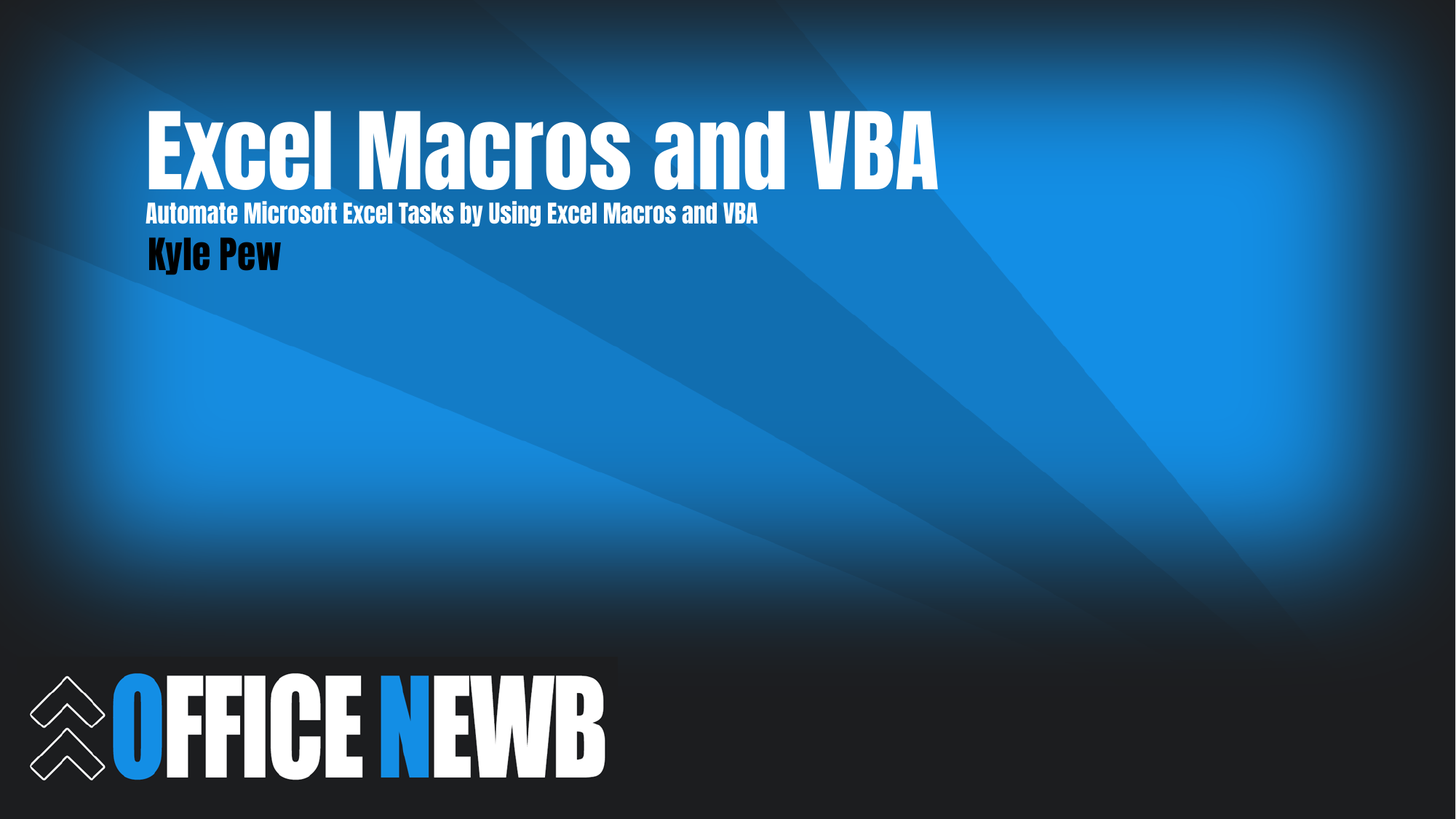

# Excel Macros and VBA
Automate Microsoft Excel Tasks by Using Excel Macros and VBA
Kyle Pew